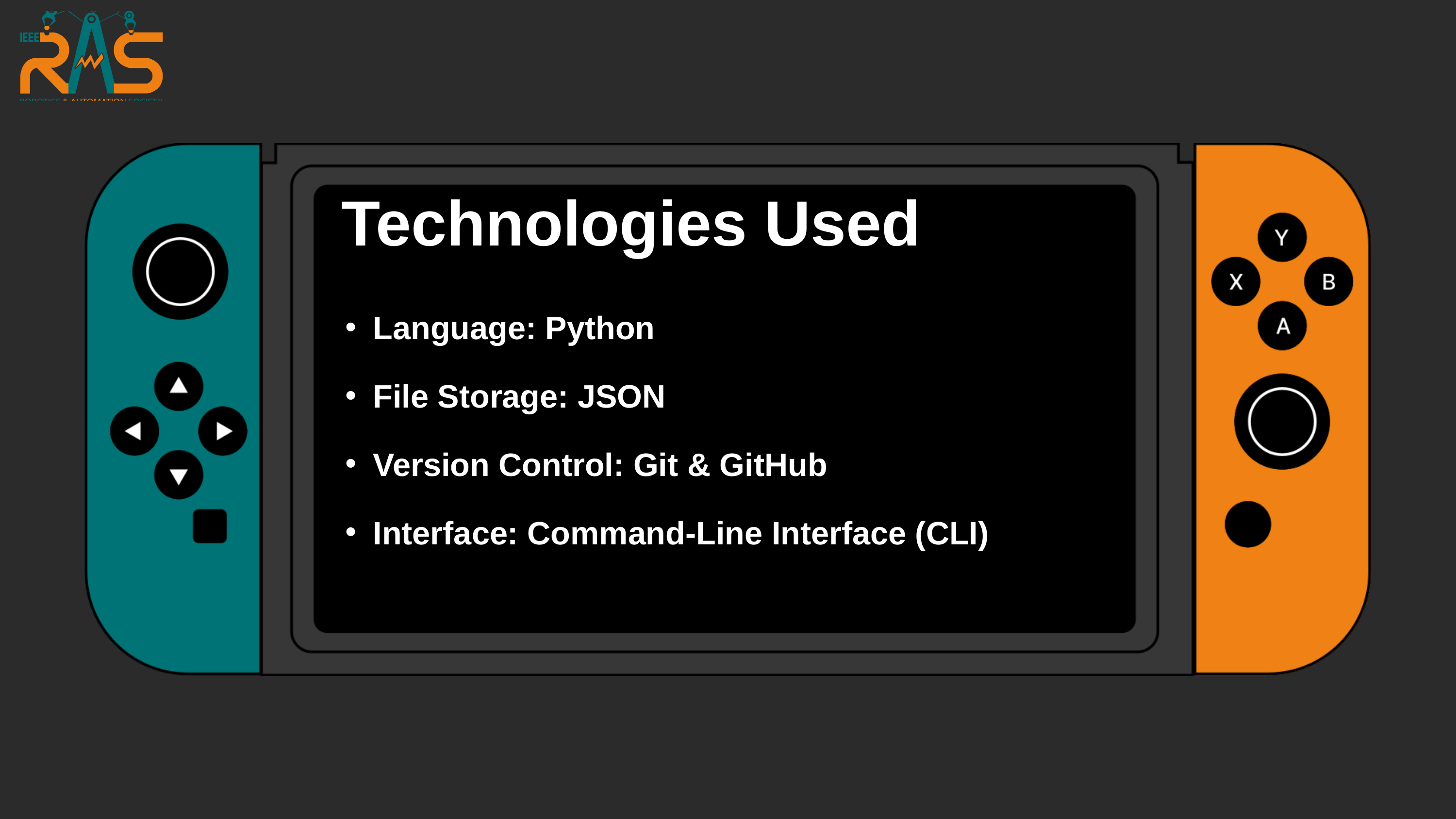

Technologies Used

Language: Python
File Storage: JSON
Version Control: Git & GitHub
Interface: Command-Line Interface (CLI)